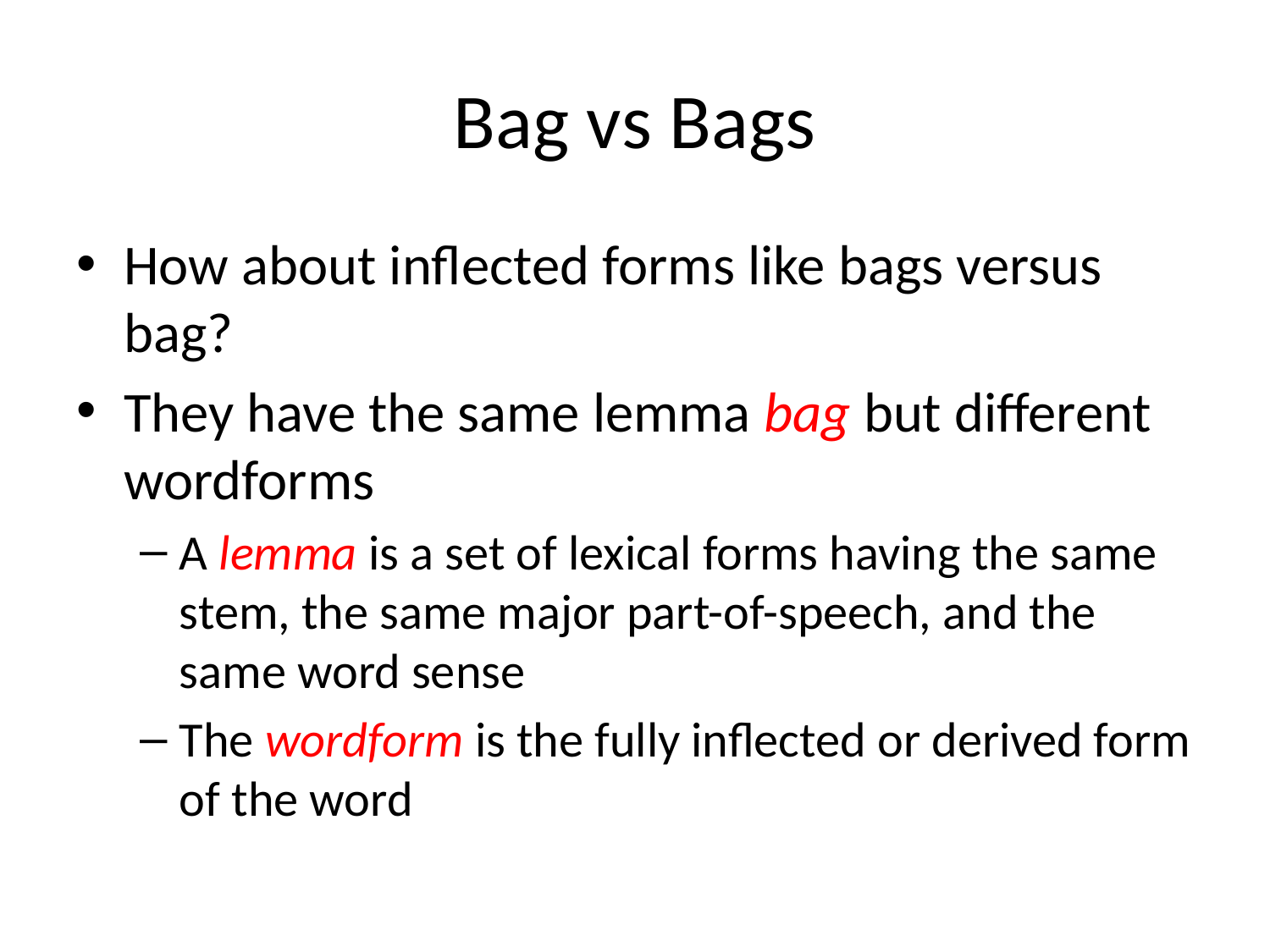

# Bag vs Bags
How about inflected forms like bags versus bag?
They have the same lemma bag but different wordforms
A lemma is a set of lexical forms having the same stem, the same major part-of-speech, and the same word sense
The wordform is the fully inflected or derived form of the word